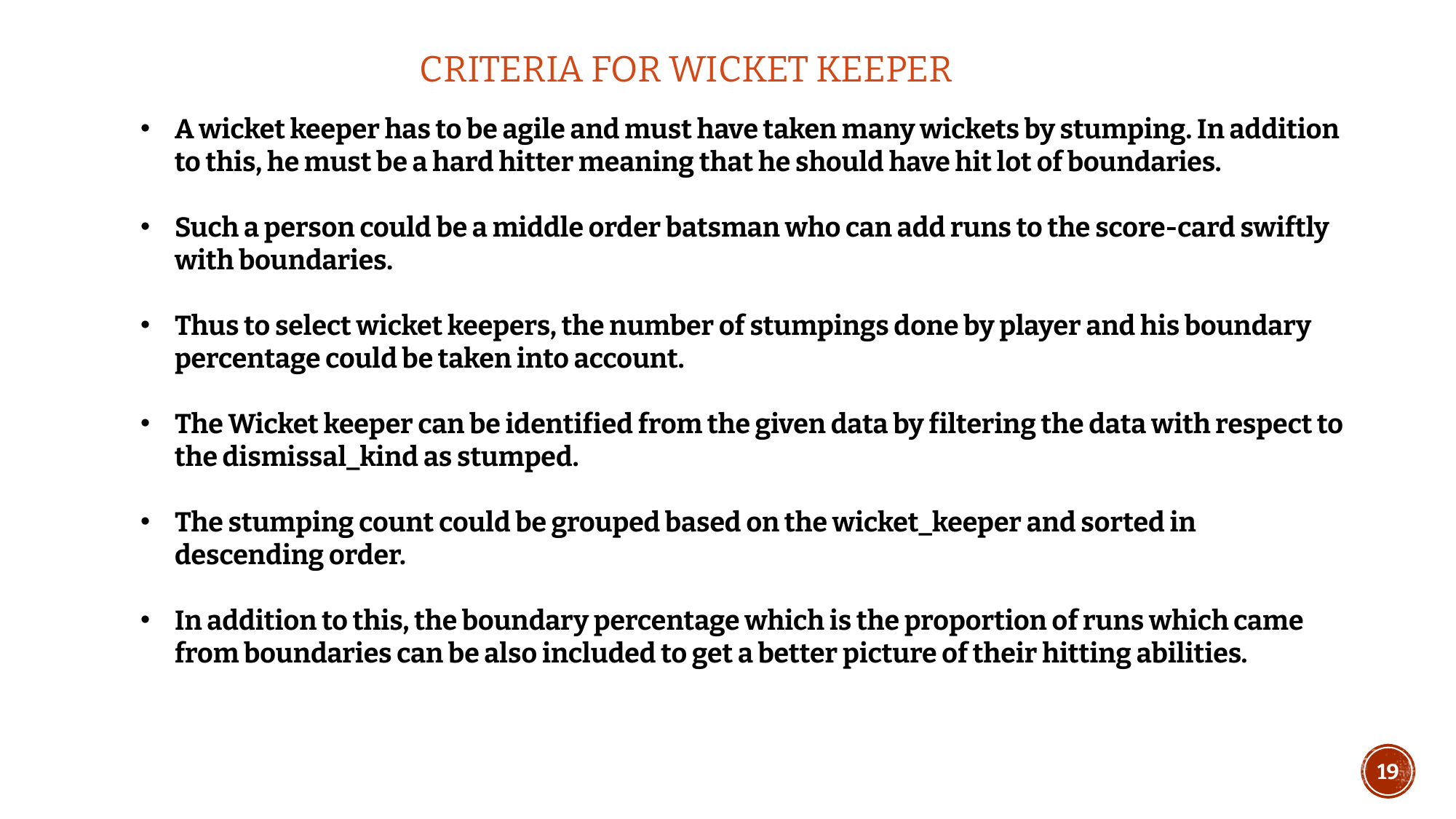

CRITERIA FOR WICKET KEEPER
A wicket keeper has to be agile and must have taken many wickets by stumping. In addition to this, he must be a hard hitter meaning that he should have hit lot of boundaries.

Such a person could be a middle order batsman who can add runs to the score-card swiftly with boundaries.

Thus to select wicket keepers, the number of stumpings done by player and his boundary percentage could be taken into account.

The Wicket keeper can be identified from the given data by filtering the data with respect to the dismissal_kind as stumped.

The stumping count could be grouped based on the wicket_keeper and sorted in descending order.

In addition to this, the boundary percentage which is the proportion of runs which came from boundaries can be also included to get a better picture of their hitting abilities.

19